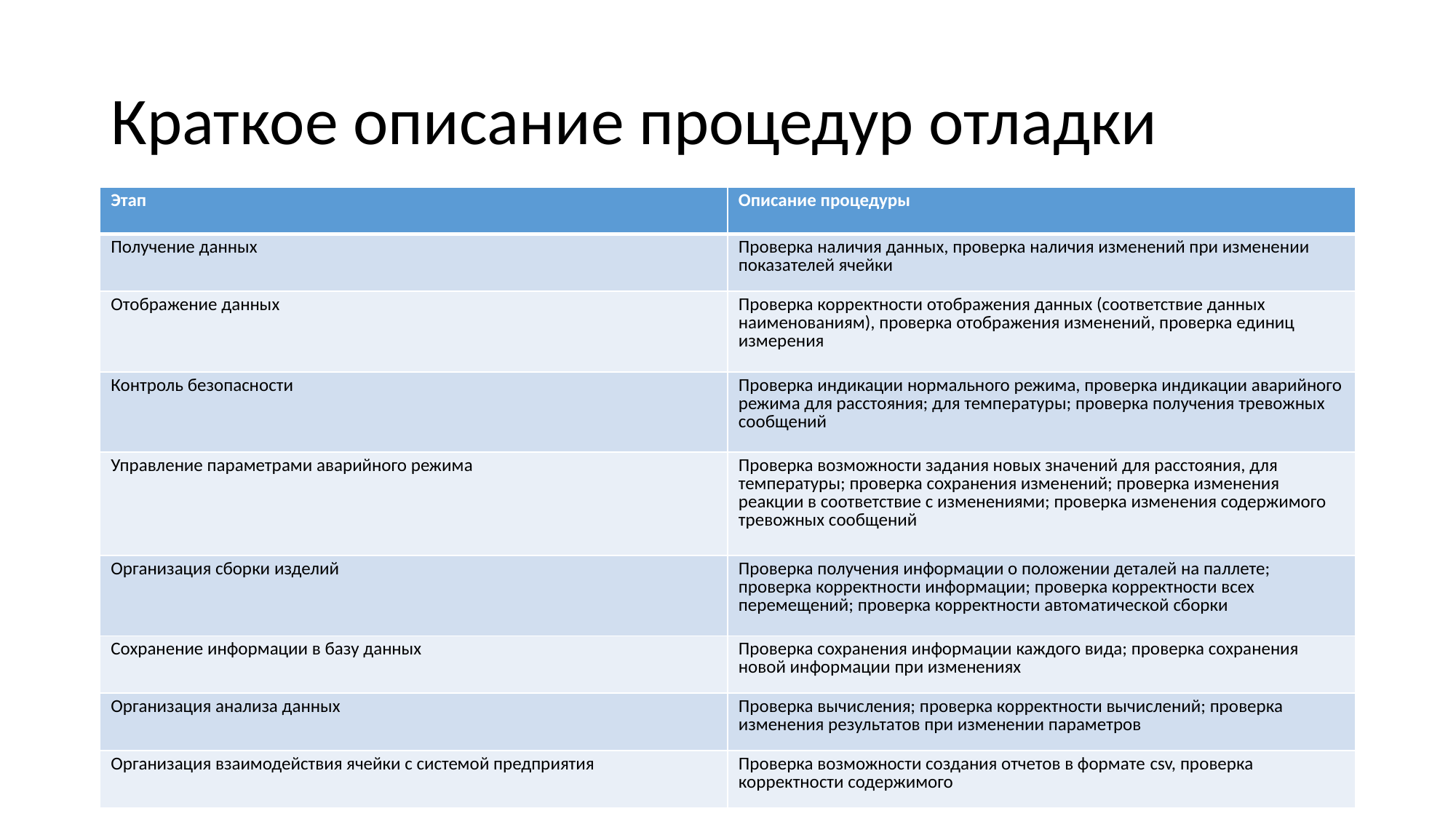

# Краткое описание процедур отладки
| Этап | Описание процедуры |
| --- | --- |
| Получение данных | Проверка наличия данных, проверка наличия изменений при изменении показателей ячейки |
| Отображение данных | Проверка корректности отображения данных (соответствие данных наименованиям), проверка отображения изменений, проверка единиц измерения |
| Контроль безопасности | Проверка индикации нормального режима, проверка индикации аварийного режима для расстояния; для температуры; проверка получения тревожных сообщений |
| Управление параметрами аварийного режима | Проверка возможности задания новых значений для расстояния, для температуры; проверка сохранения изменений; проверка изменения реакции в соответствие с изменениями; проверка изменения содержимого тревожных сообщений |
| Организация сборки изделий | Проверка получения информации о положении деталей на паллете; проверка корректности информации; проверка корректности всех перемещений; проверка корректности автоматической сборки |
| Сохранение информации в базу данных | Проверка сохранения информации каждого вида; проверка сохранения новой информации при изменениях |
| Организация анализа данных | Проверка вычисления; проверка корректности вычислений; проверка изменения результатов при изменении параметров |
| Организация взаимодействия ячейки с системой предприятия | Проверка возможности создания отчетов в формате csv, проверка корректности содержимого |